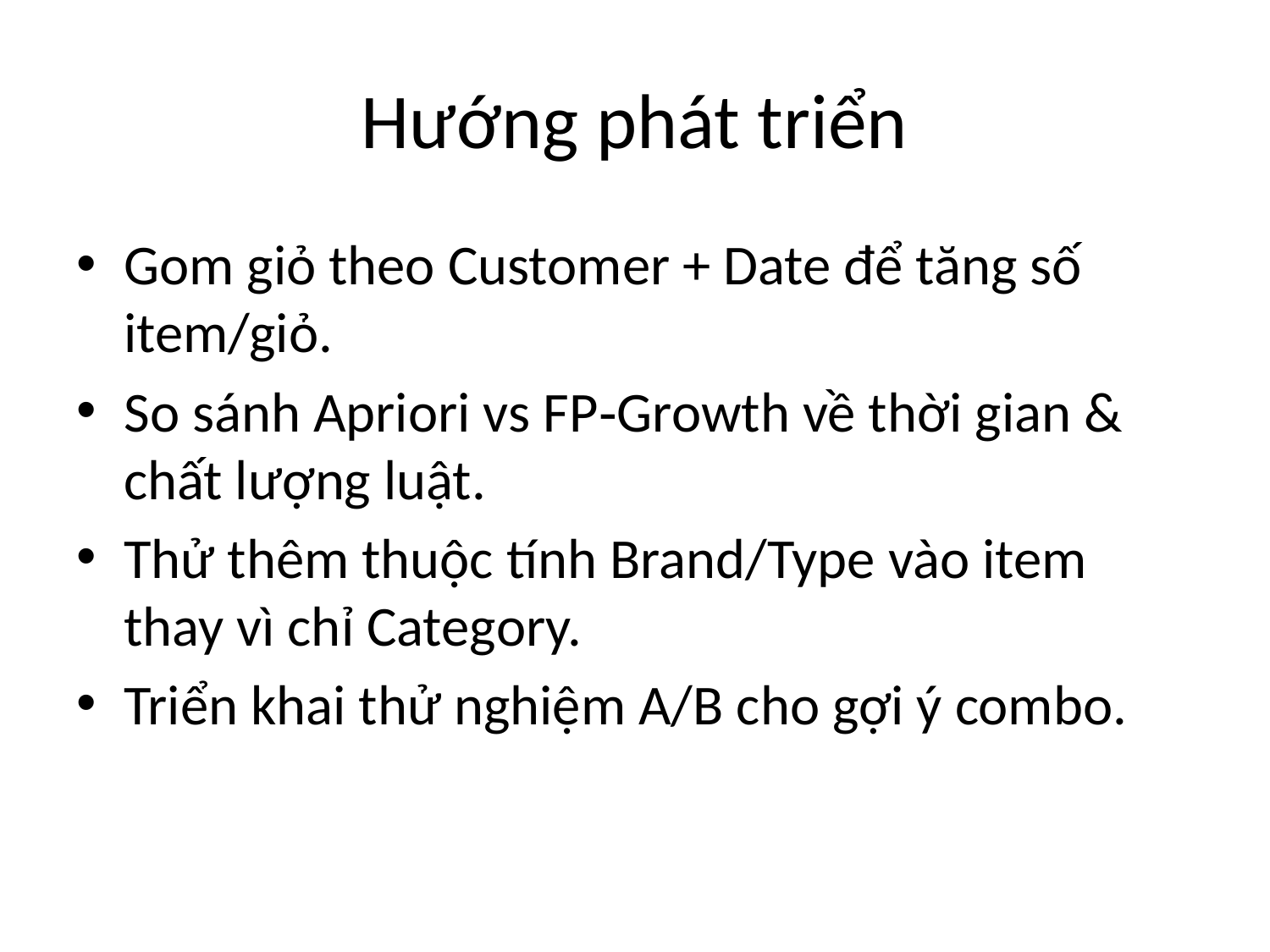

# Hướng phát triển
Gom giỏ theo Customer + Date để tăng số item/giỏ.
So sánh Apriori vs FP‑Growth về thời gian & chất lượng luật.
Thử thêm thuộc tính Brand/Type vào item thay vì chỉ Category.
Triển khai thử nghiệm A/B cho gợi ý combo.